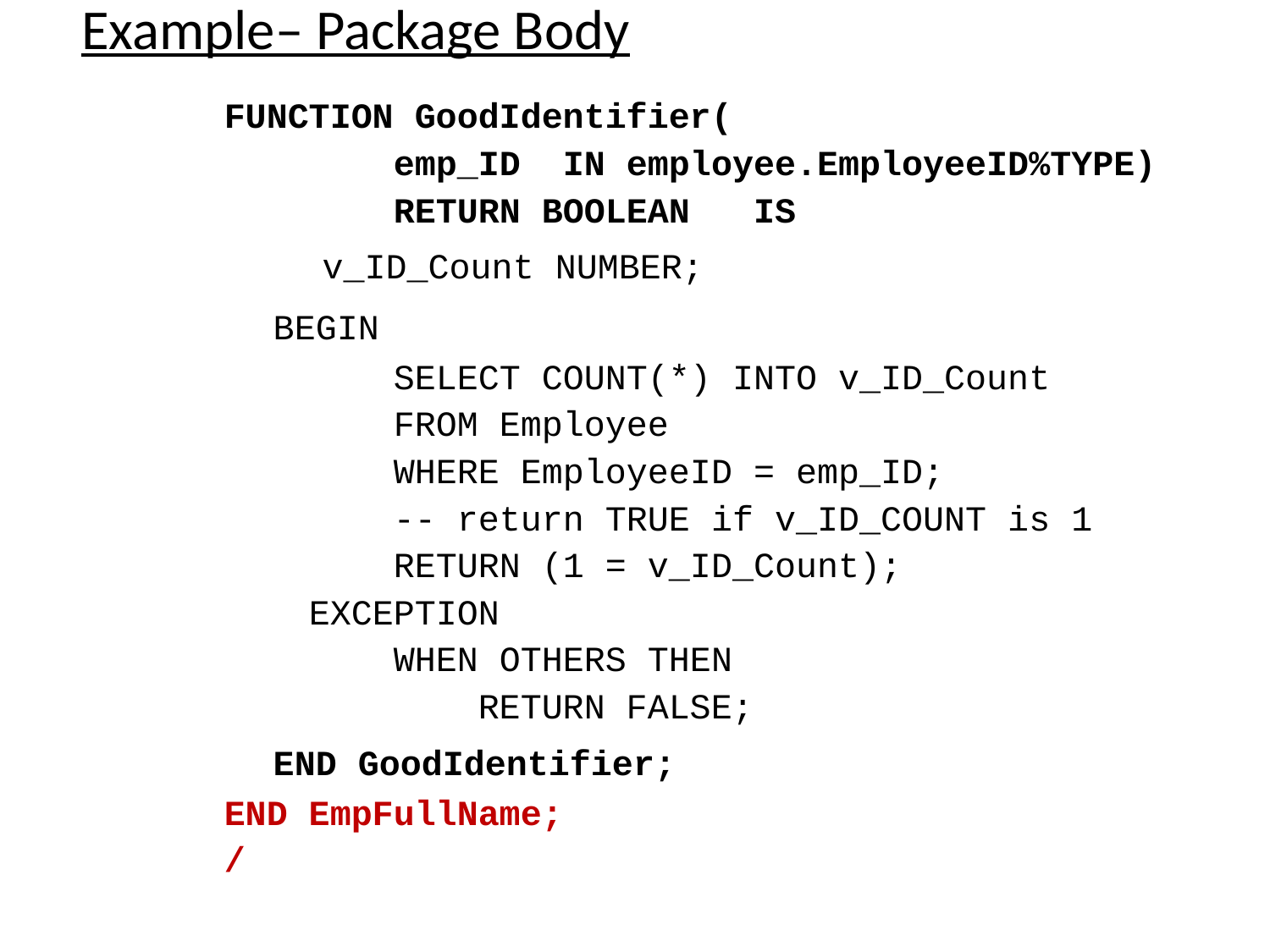

# Example– Package Body
FUNCTION GoodIdentifier(
        emp_ID  IN employee.EmployeeID%TYPE)
        RETURN BOOLEAN   IS
        v_ID_Count NUMBER;
    BEGIN
        SELECT COUNT(*) INTO v_ID_Count
        FROM Employee
        WHERE EmployeeID = emp_ID;
        -- return TRUE if v_ID_COUNT is 1
        RETURN (1 = v_ID_Count);
    EXCEPTION
        WHEN OTHERS THEN
            RETURN FALSE;
    END GoodIdentifier;
END EmpFullName;
/